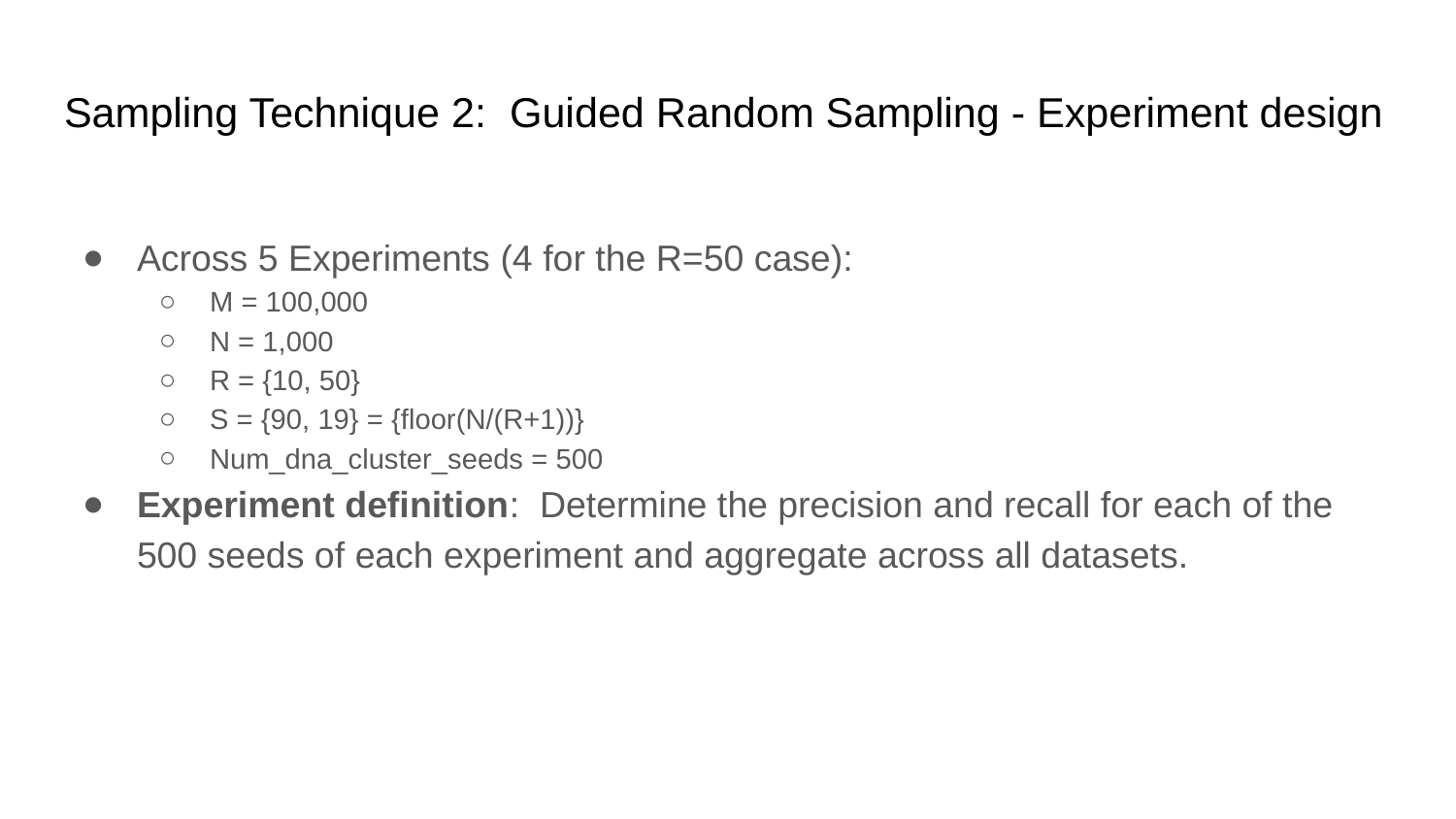

# Sampling Technique 2:  Guided Random Sampling - Experiment design
Across 5 Experiments (4 for the R=50 case):
M = 100,000
N = 1,000
R = {10, 50}
S = {90, 19} = {floor(N/(R+1))}
Num_dna_cluster_seeds = 500
Experiment definition:  Determine the precision and recall for each of the 500 seeds of each experiment and aggregate across all datasets.